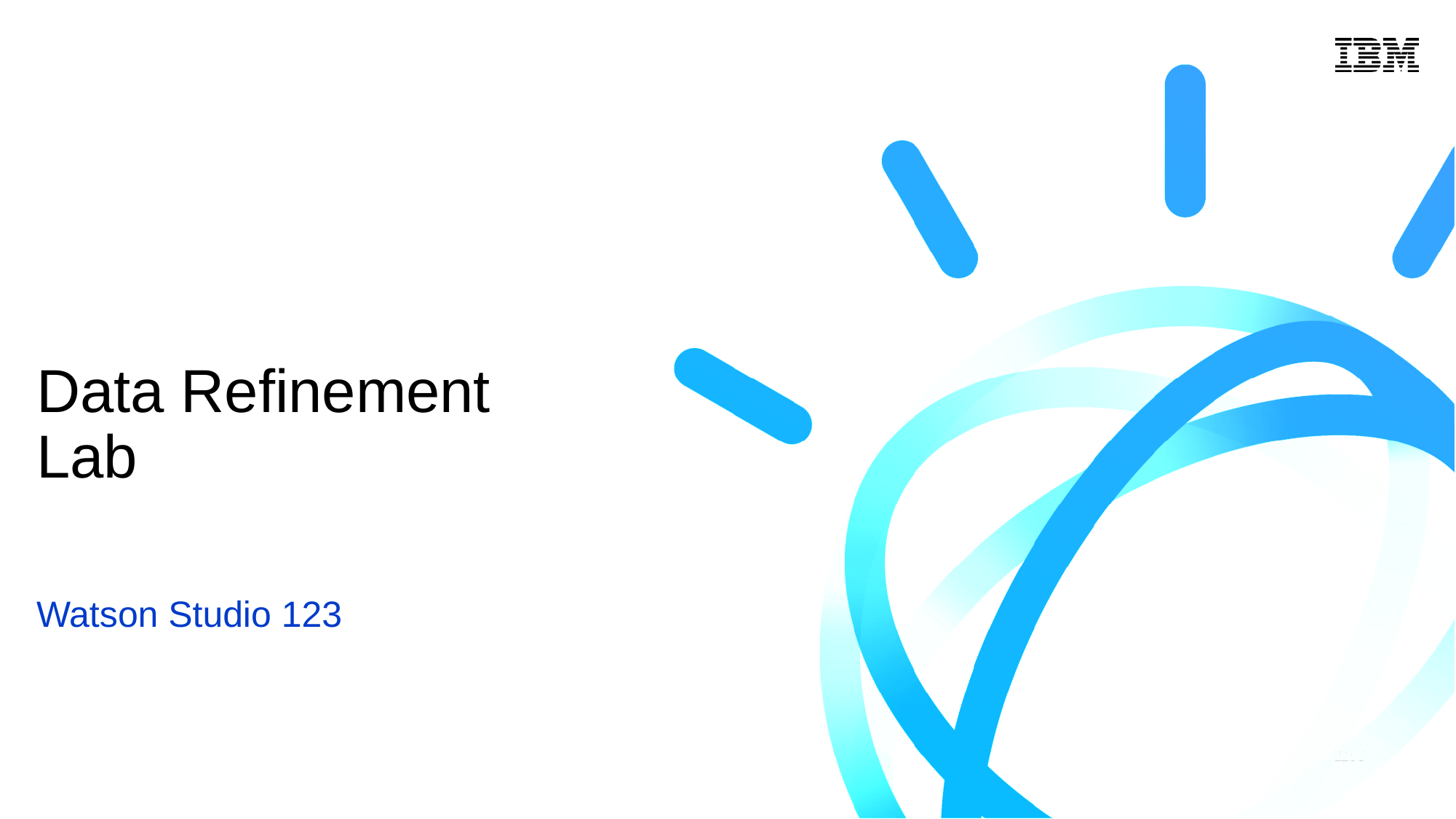

# Data Refinement Lab Watson Studio 123